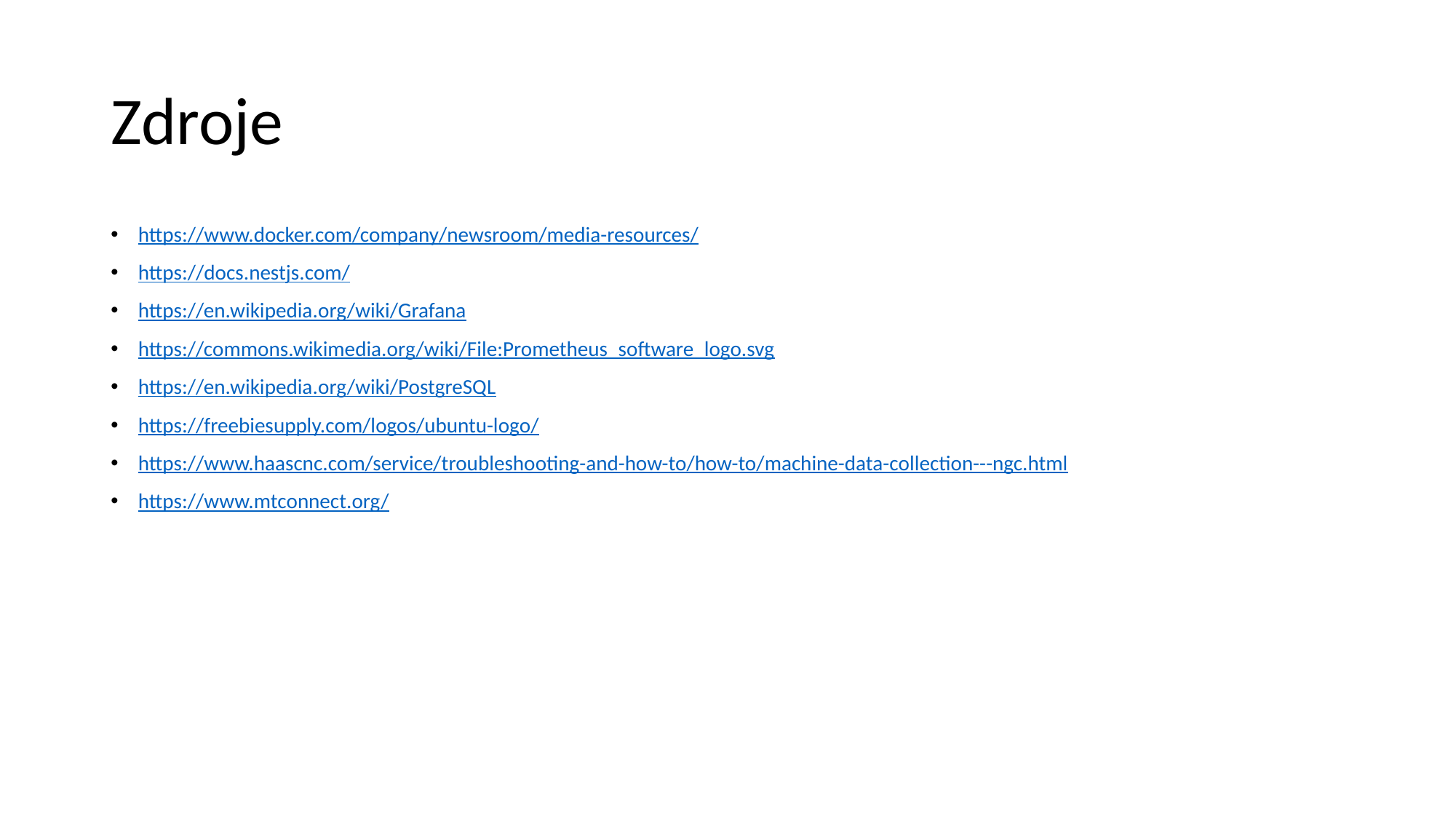

# Zdroje
https://www.docker.com/company/newsroom/media-resources/
https://docs.nestjs.com/
https://en.wikipedia.org/wiki/Grafana
https://commons.wikimedia.org/wiki/File:Prometheus_software_logo.svg
https://en.wikipedia.org/wiki/PostgreSQL
https://freebiesupply.com/logos/ubuntu-logo/
https://www.haascnc.com/service/troubleshooting-and-how-to/how-to/machine-data-collection---ngc.html
https://www.mtconnect.org/